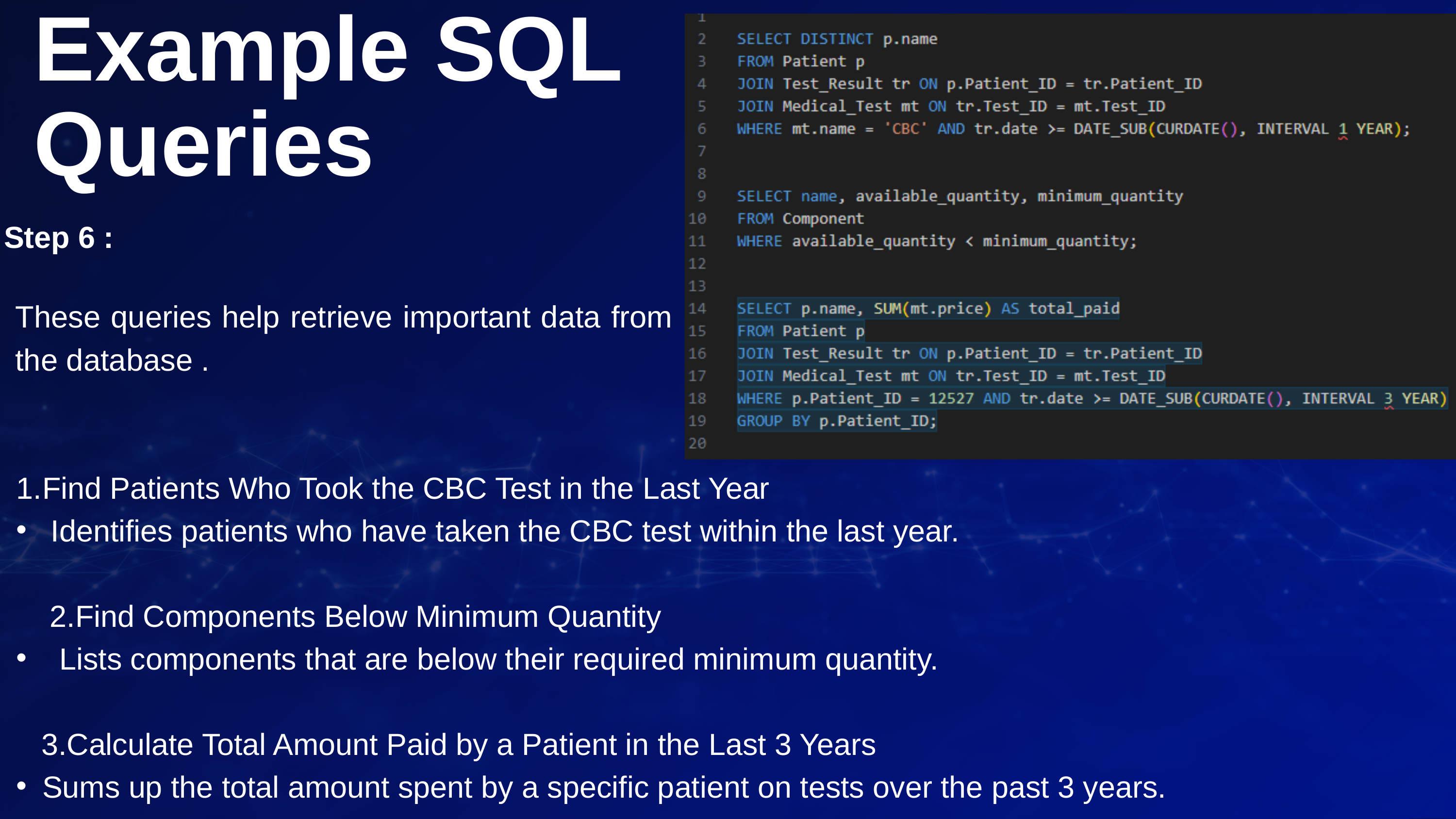

Example SQL Queries

Step 6 :
These queries help retrieve important data from the database .

Find Patients Who Took the CBC Test in the Last Year
 Identifies patients who have taken the CBC test within the last year.

       2.Find Components Below Minimum Quantity
  Lists components that are below their required minimum quantity.

      3.Calculate Total Amount Paid by a Patient in the Last 3 Years
Sums up the total amount spent by a specific patient on tests over the past 3 years.